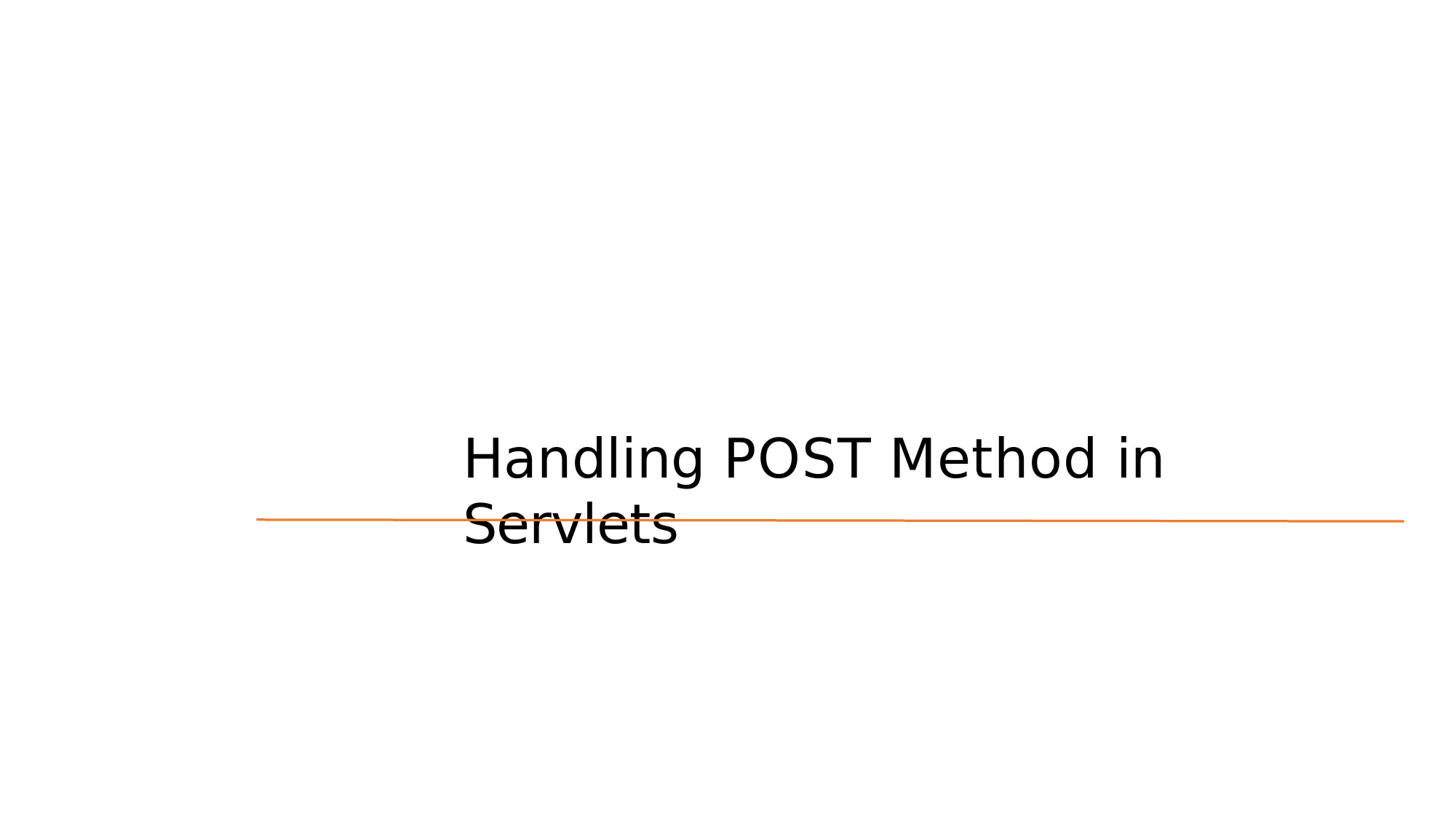

# Handling POST Method in Servlets

16